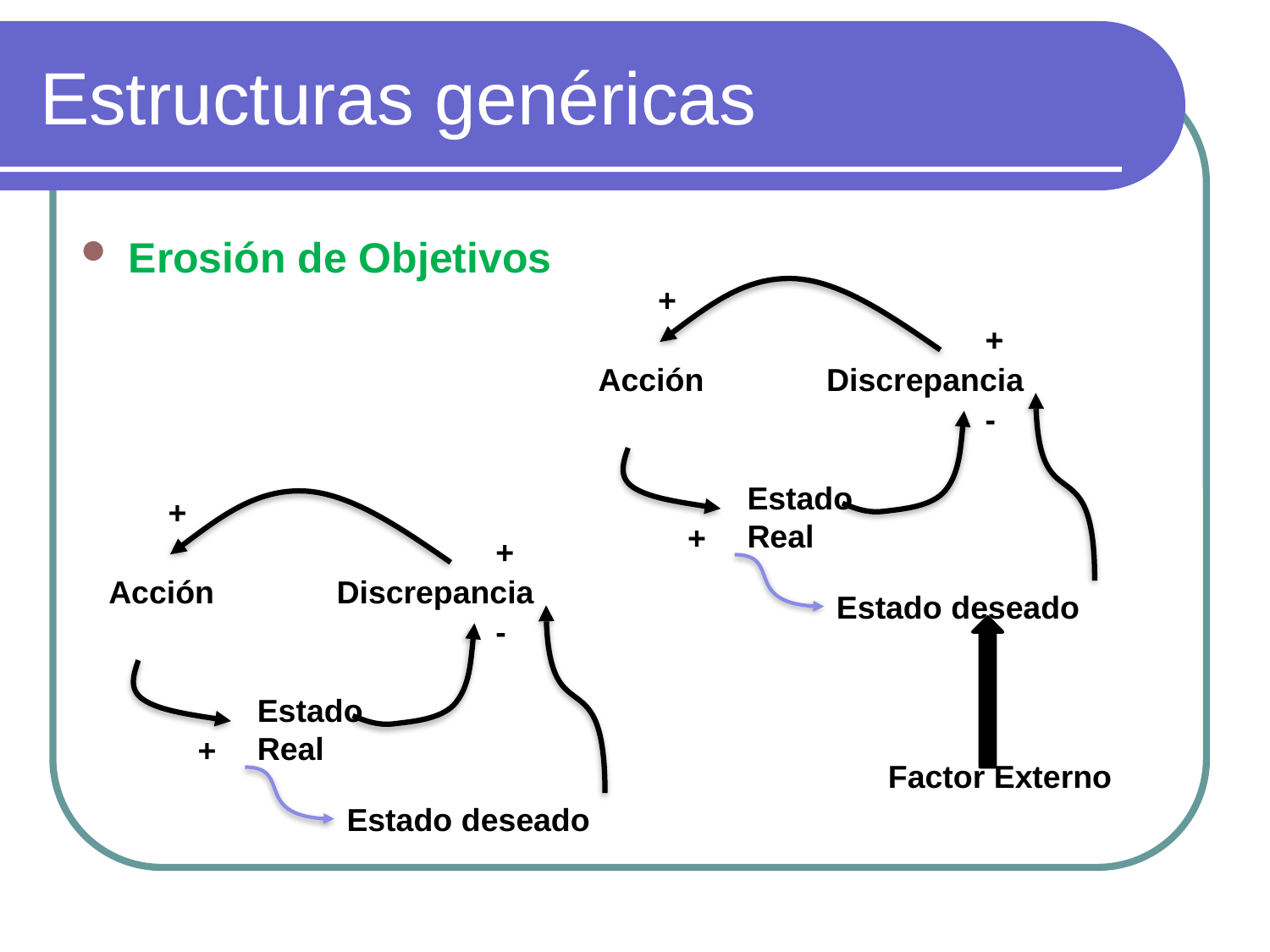

# Estructuras genéricas
Erosión de Objetivos

+

+
Acción
Discrepancia
-

Estado Real
+
Estado deseado
+

+
Acción
Discrepancia
-

Estado Real
+
Estado deseado

Factor Externo